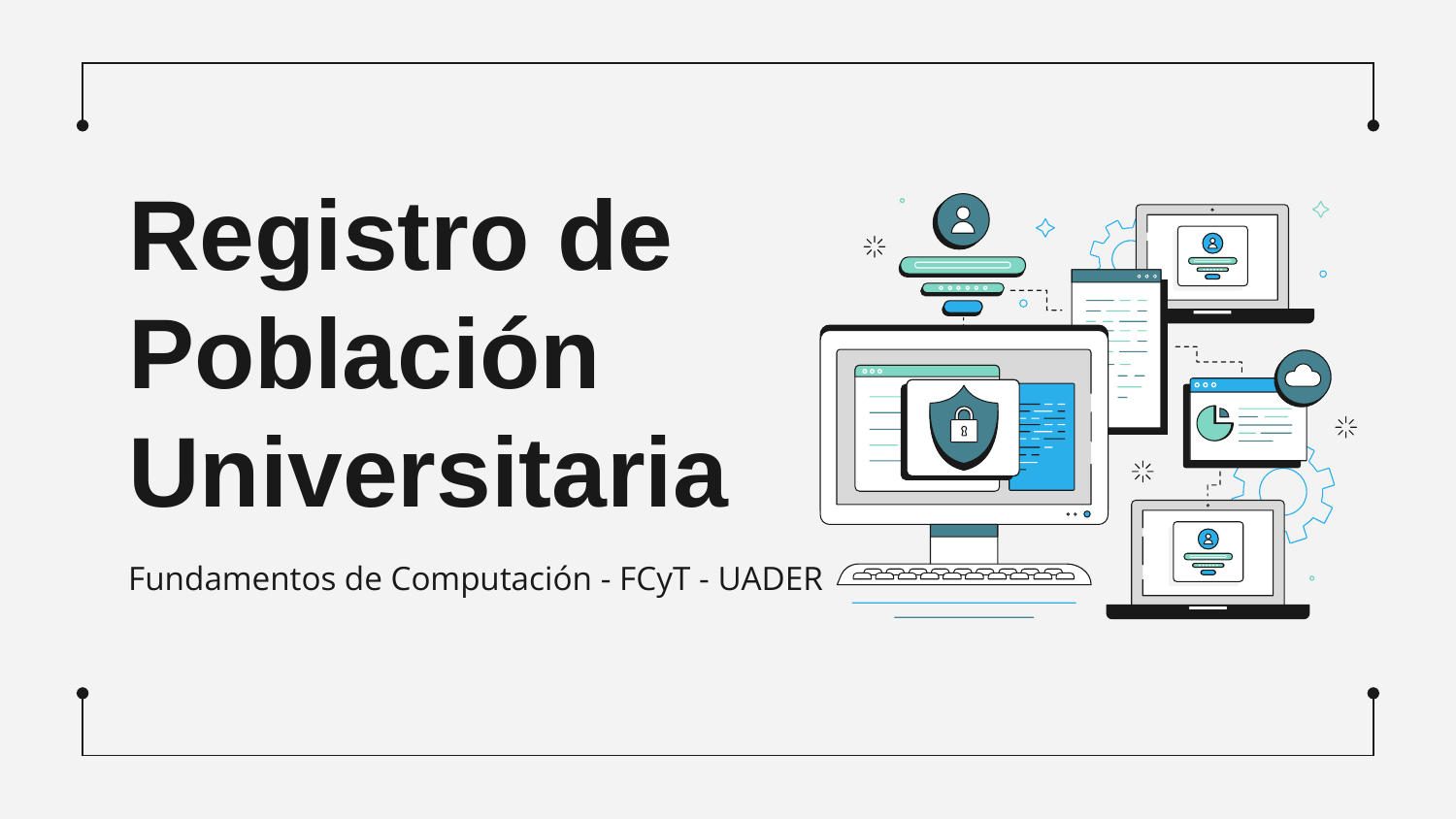

# Registro de Población Universitaria
Fundamentos de Computación - FCyT - UADER